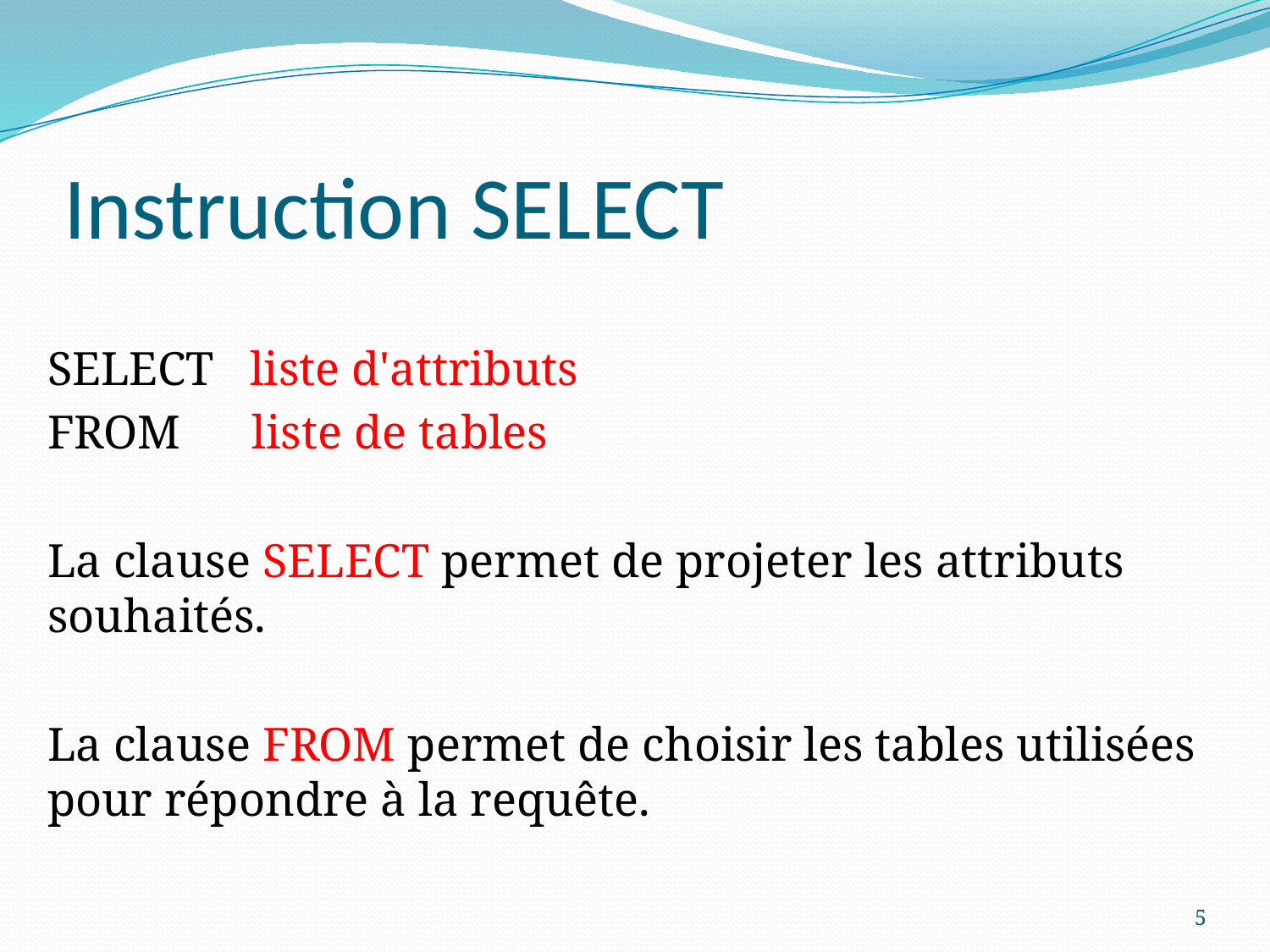

# Instruction SELECT

SELECT   liste d'attributs
FROM      liste de tables

La clause SELECT permet de projeter les attributs souhaités.

La clause FROM permet de choisir les tables utilisées pour répondre à la requête.
5